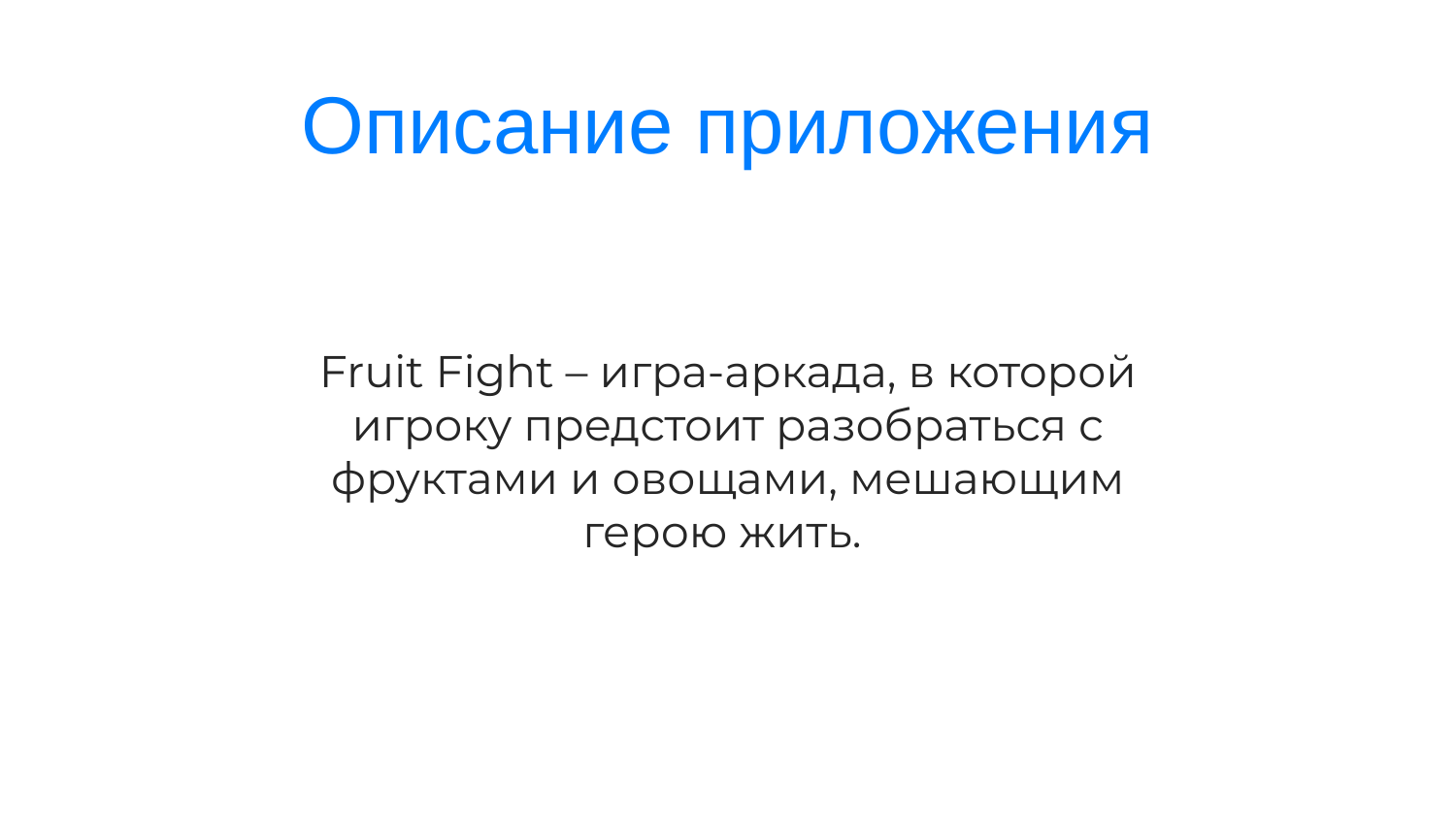

Описание приложения
Fruit Fight – игра-аркада, в которой игроку предстоит разобраться с фруктами и овощами, мешающим герою жить.